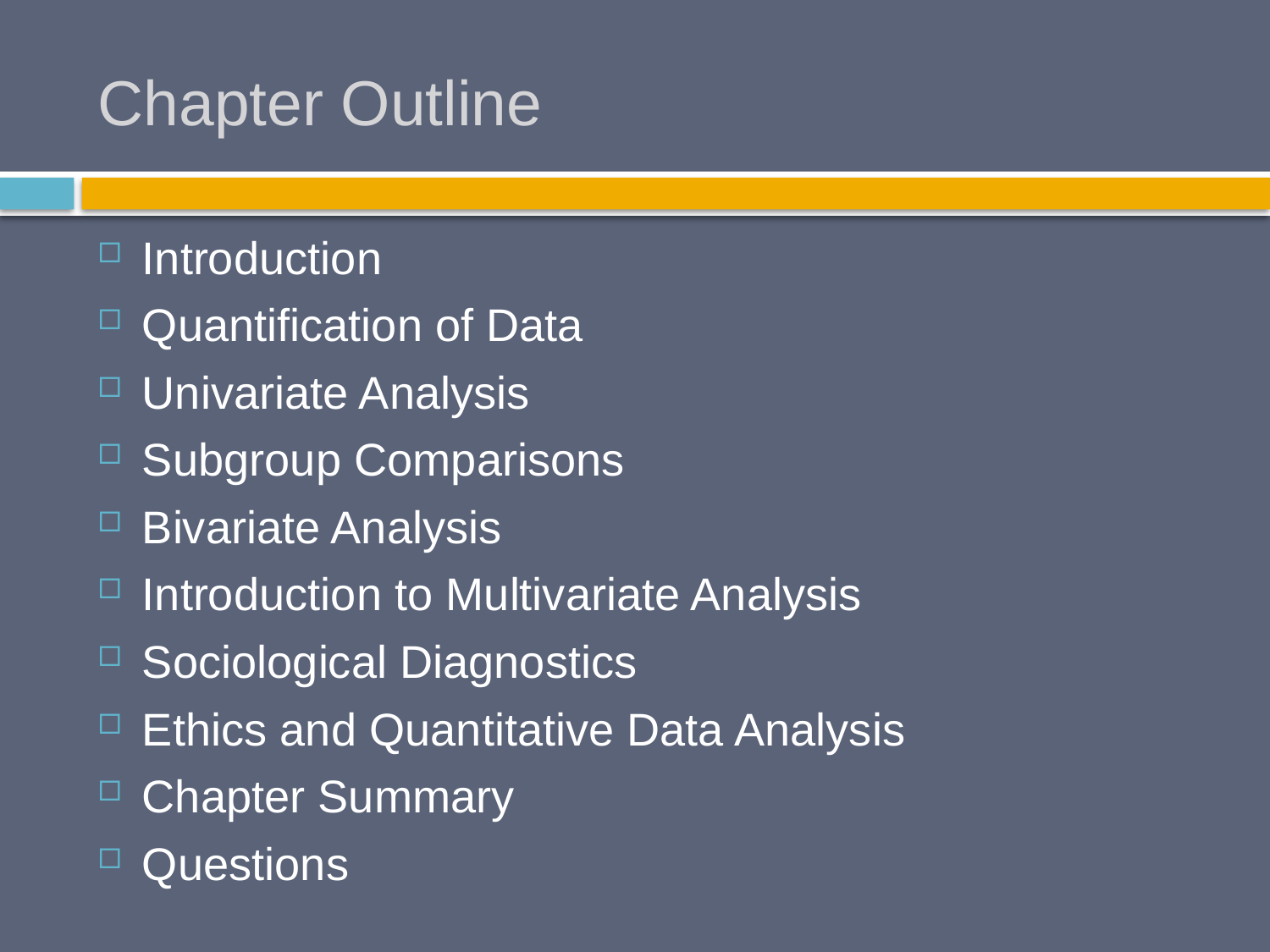

# Chapter Outline
Introduction
Quantification of Data
Univariate Analysis
Subgroup Comparisons
Bivariate Analysis
Introduction to Multivariate Analysis
Sociological Diagnostics
Ethics and Quantitative Data Analysis
Chapter Summary
Questions